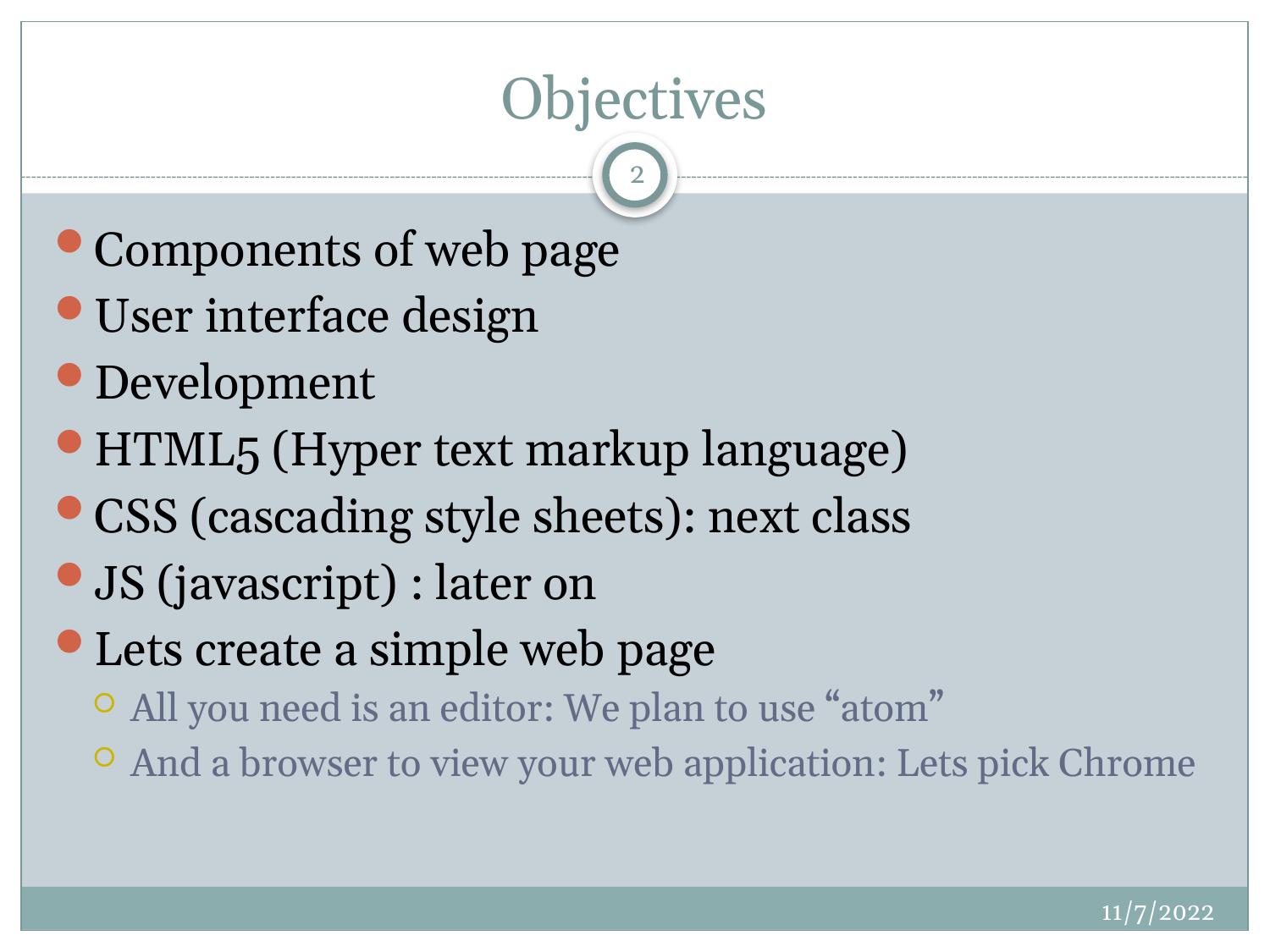

# Objectives
2
Components of web page
User interface design
Development
HTML5 (Hyper text markup language)
CSS (cascading style sheets): next class
JS (javascript) : later on
Lets create a simple web page
All you need is an editor: We plan to use “atom”
And a browser to view your web application: Lets pick Chrome
11/7/2022